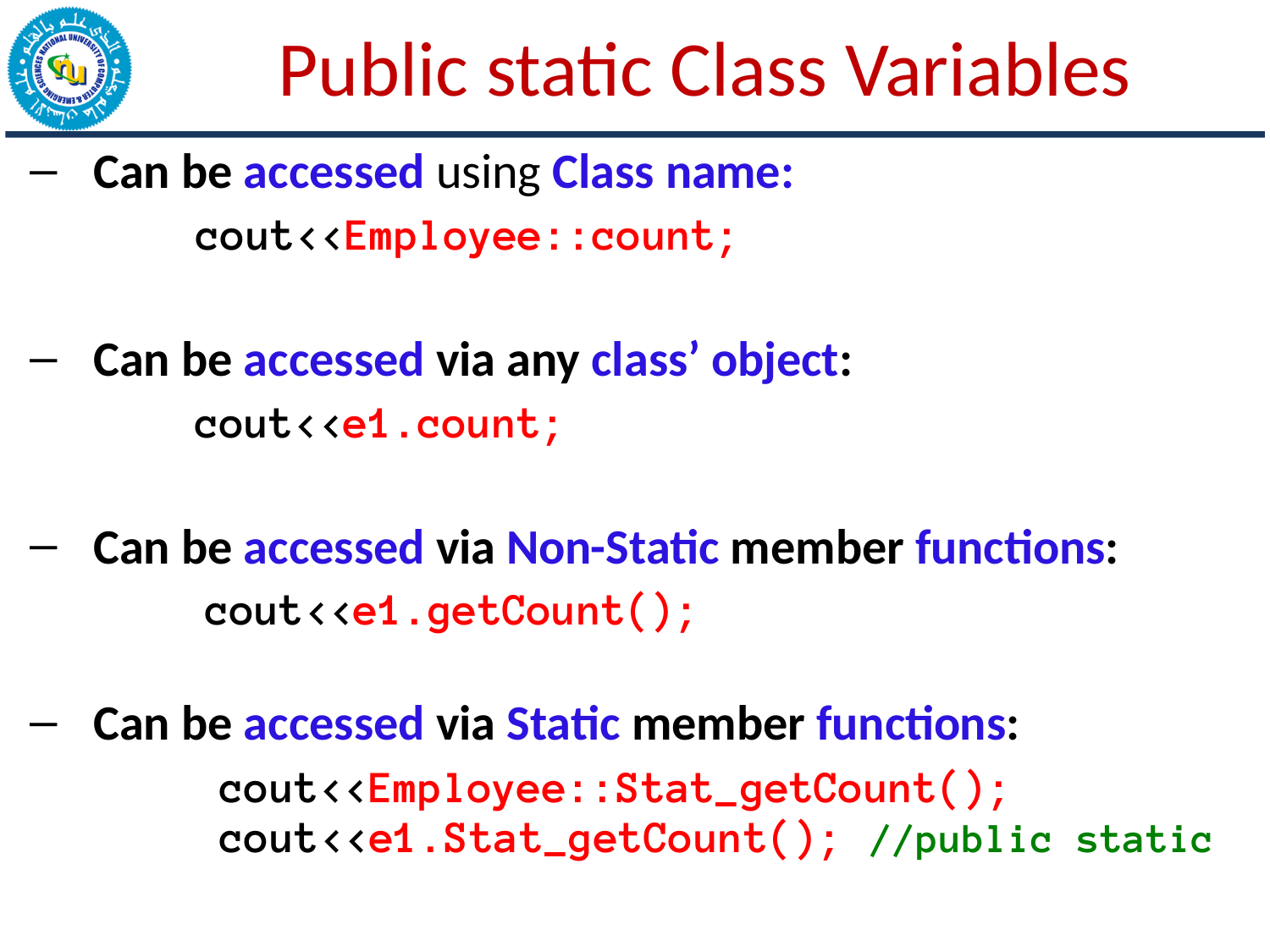

# Public static Class Variables

Can be accessed using Class name:
cout<<Employee::count;

Can be accessed via any class’ object:
cout<<e1.count;

Can be accessed via Non-Static member functions:
cout<<e1.getCount();

Can be accessed via Static member functions:
cout<<Employee::Stat_getCount(); cout<<e1.Stat_getCount(); //public static